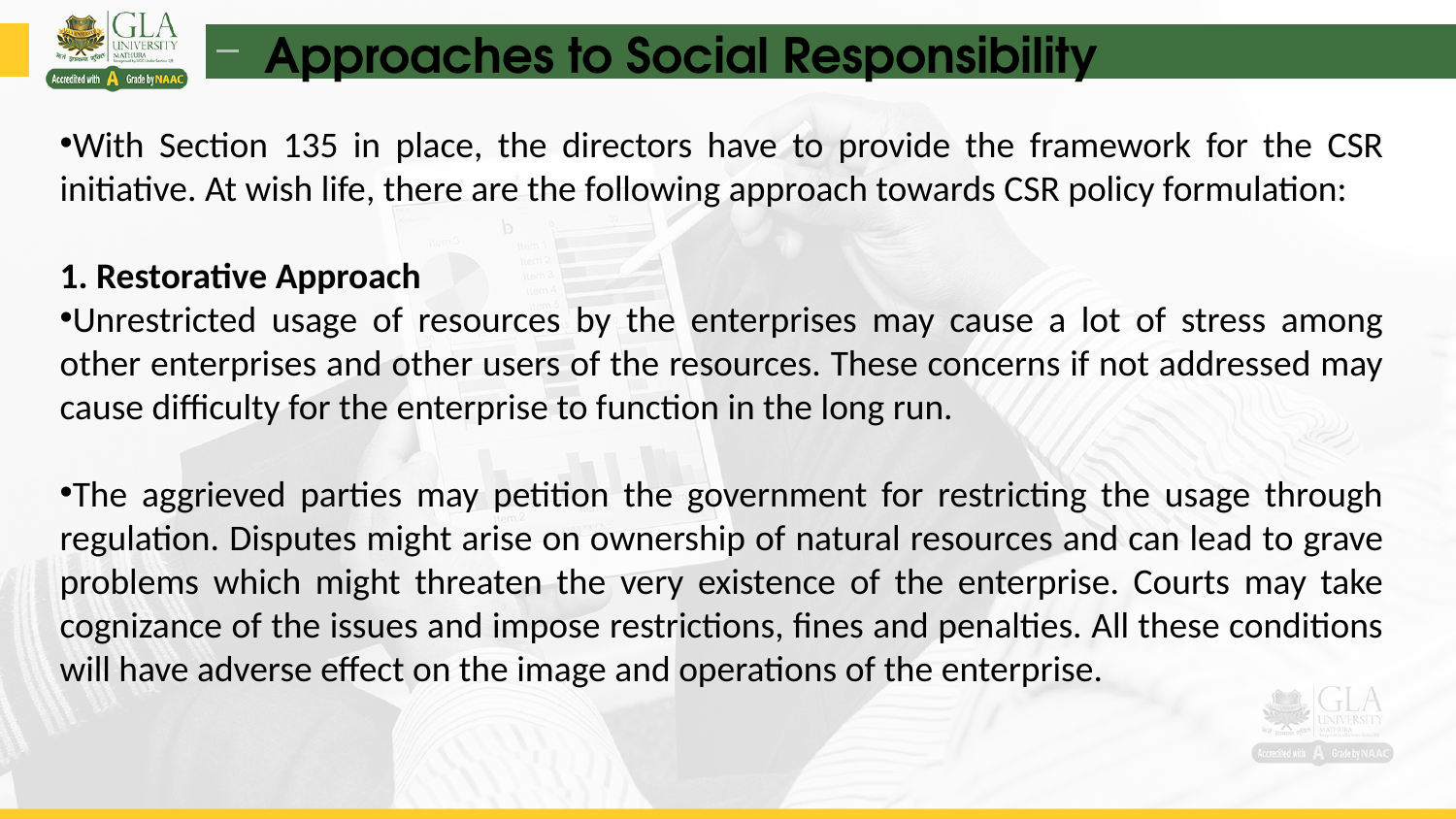

Approaches to Social Responsibility
With Section 135 in place, the directors have to provide the framework for the CSR initiative. At wish life, there are the following approach towards CSR policy formulation:

1. Restorative Approach
Unrestricted usage of resources by the enterprises may cause a lot of stress among other enterprises and other users of the resources. These concerns if not addressed may cause difficulty for the enterprise to function in the long run.

The aggrieved parties may petition the government for restricting the usage through regulation. Disputes might arise on ownership of natural resources and can lead to grave problems which might threaten the very existence of the enterprise. Courts may take cognizance of the issues and impose restrictions, fines and penalties. All these conditions will have adverse effect on the image and operations of the enterprise.